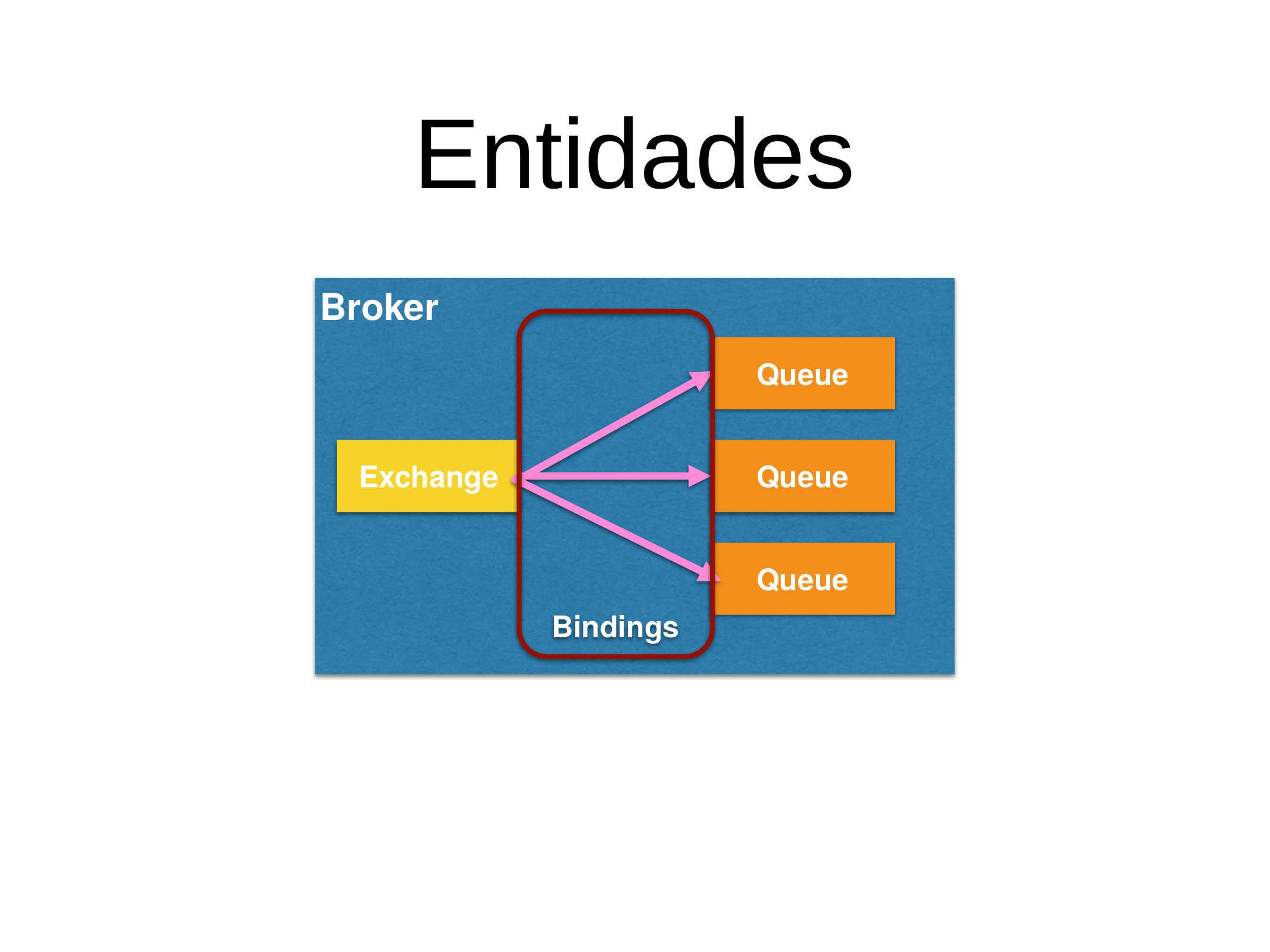

# Entidades
Broker
Bindings
Queue

Exchange
Queue

Queue